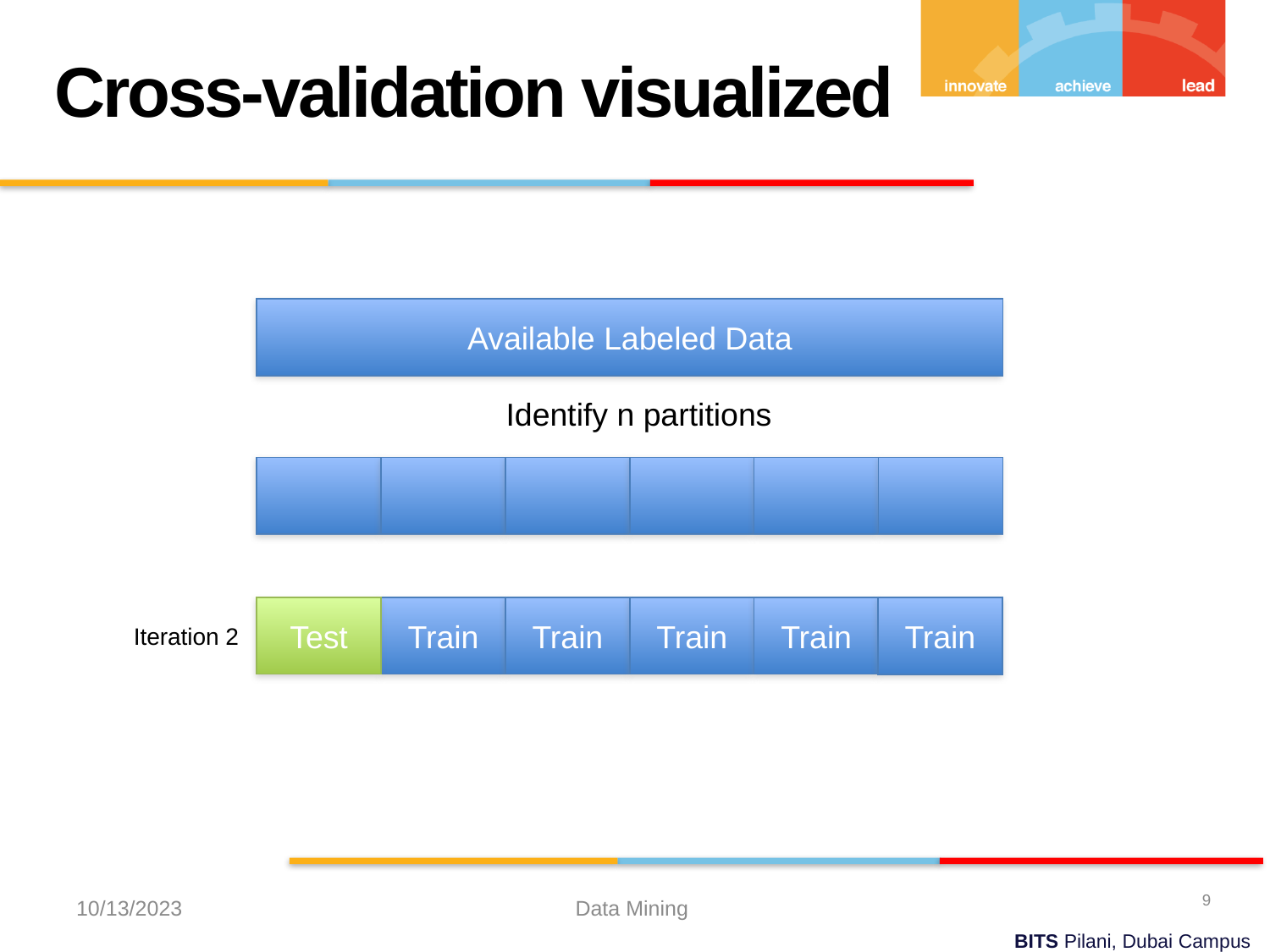

Cross-validation visualized

Available Labeled Data
Identify n partitions

Test
Train
Train
Train
Train
Train
Iteration 2
9
10/13/2023
Data Mining